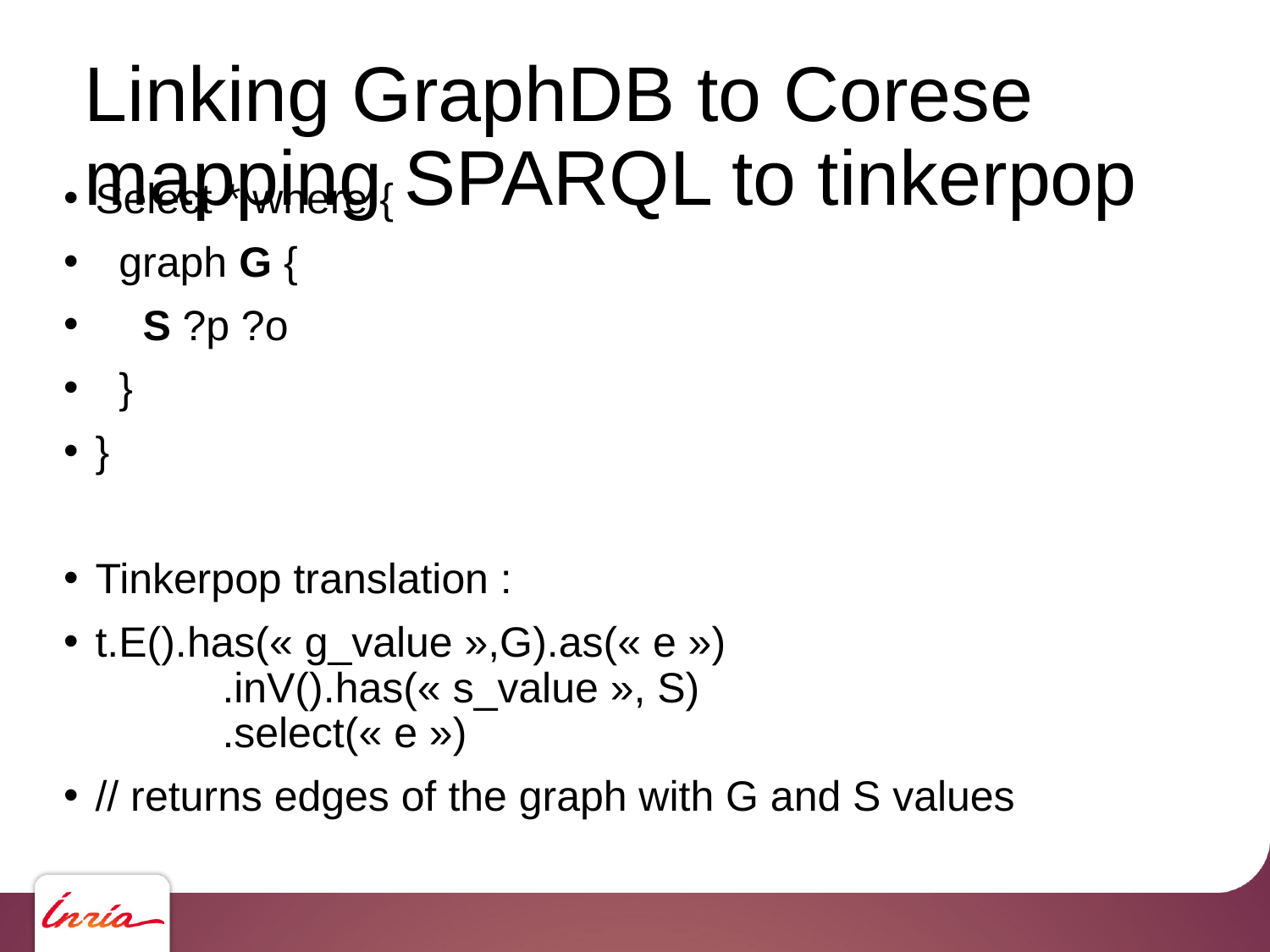

Linking GraphDB to Corese
mapping SPARQL to tinkerpop
# Select * where {
  graph G {
    S ?p ?o
  }
}

Tinkerpop translation :
t.E().has(« g_value »,G).as(« e »)
	.inV().has(« s_value », S)
	.select(« e »)
// returns edges of the graph with G and S values